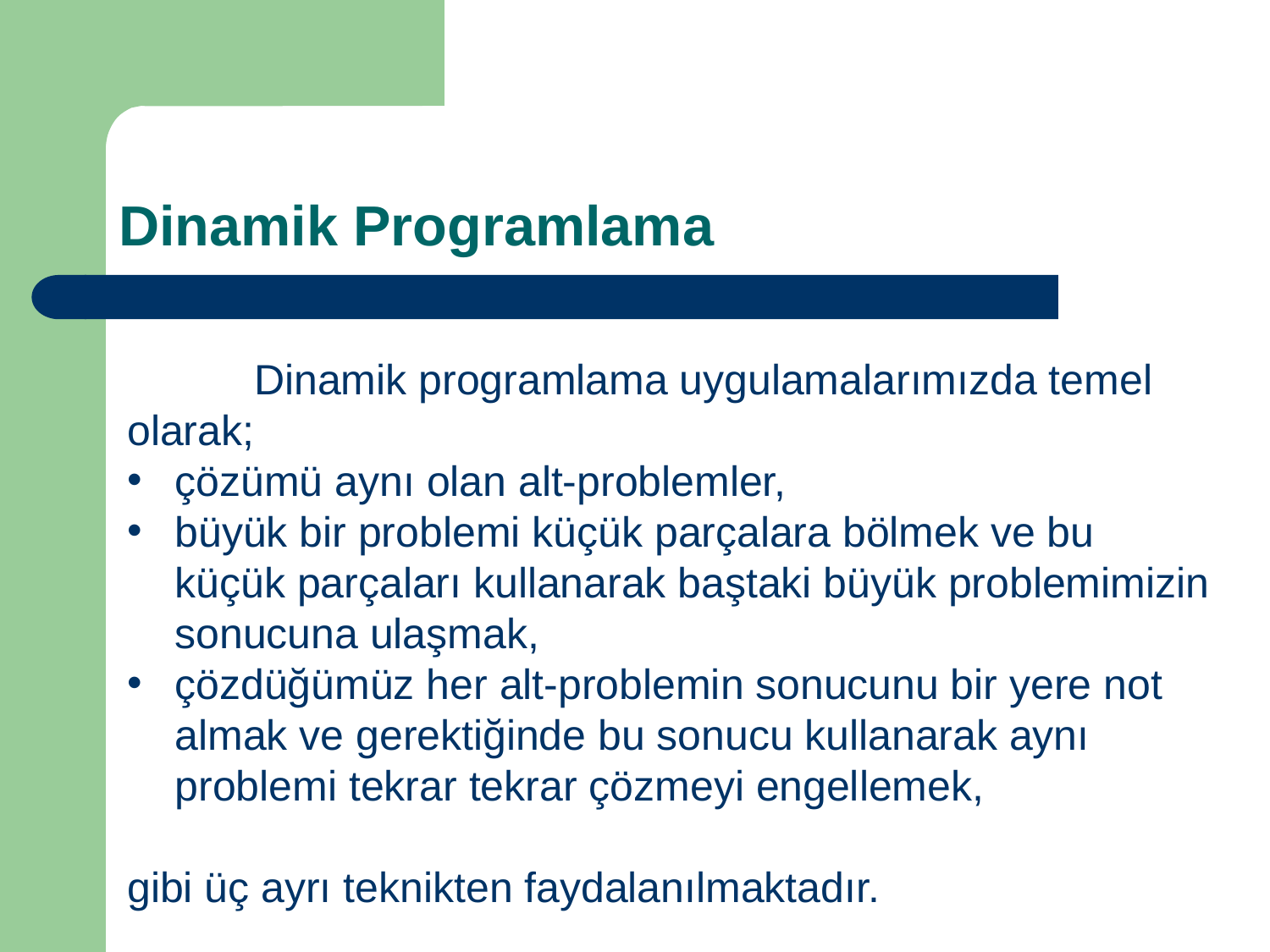

Dinamik Programlama
	Dinamik programlama uygulamalarımızda temel olarak;
çözümü aynı olan alt-problemler,
büyük bir problemi küçük parçalara bölmek ve bu küçük parçaları kullanarak baştaki büyük problemimizin sonucuna ulaşmak,
çözdüğümüz her alt-problemin sonucunu bir yere not almak ve gerektiğinde bu sonucu kullanarak aynı problemi tekrar tekrar çözmeyi engellemek,

gibi üç ayrı teknikten faydalanılmaktadır.